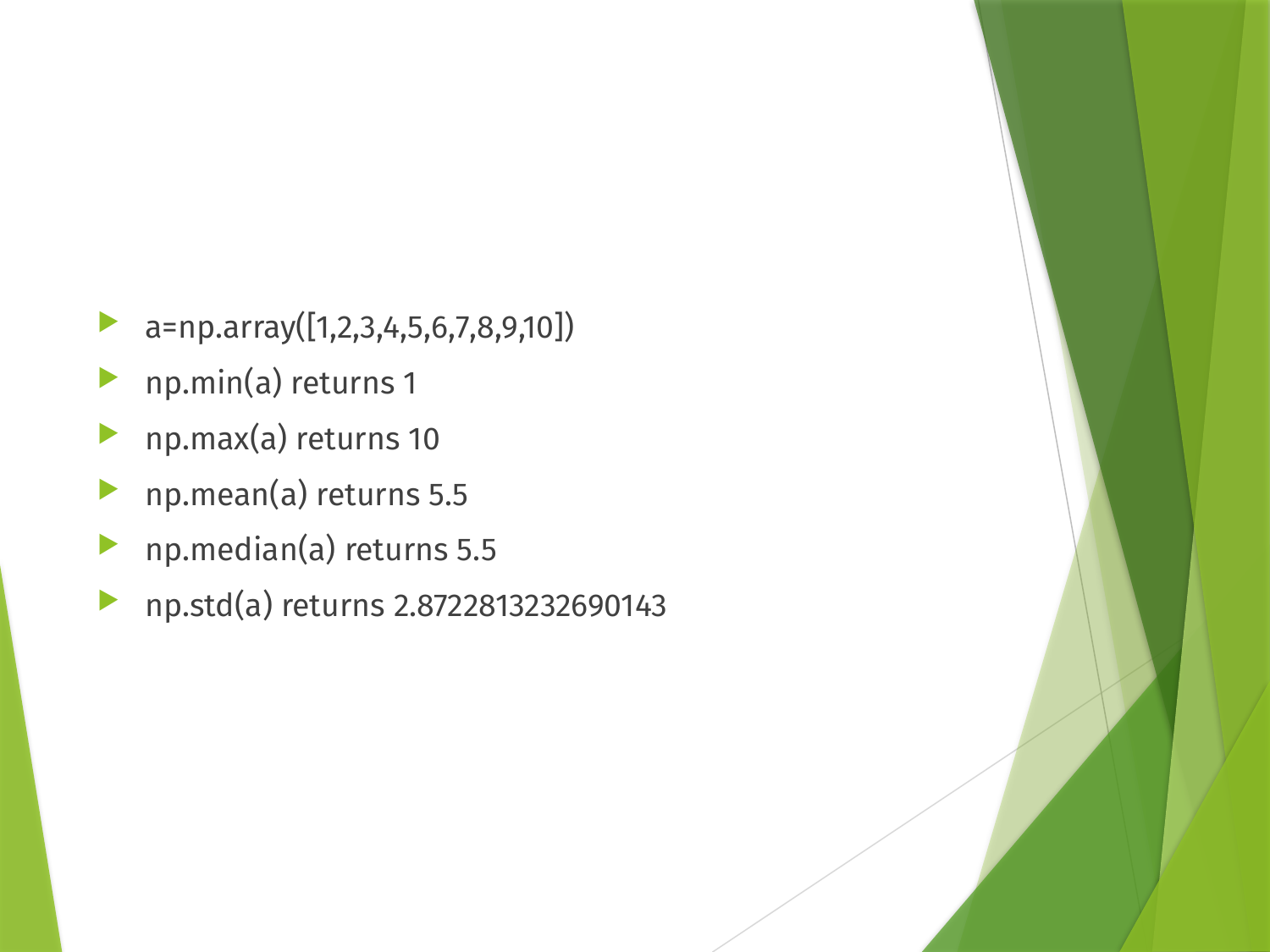

#
a=np.array([1,2,3,4,5,6,7,8,9,10])
np.min(a) returns 1
np.max(a) returns 10
np.mean(a) returns 5.5
np.median(a) returns 5.5
np.std(a) returns 2.8722813232690143